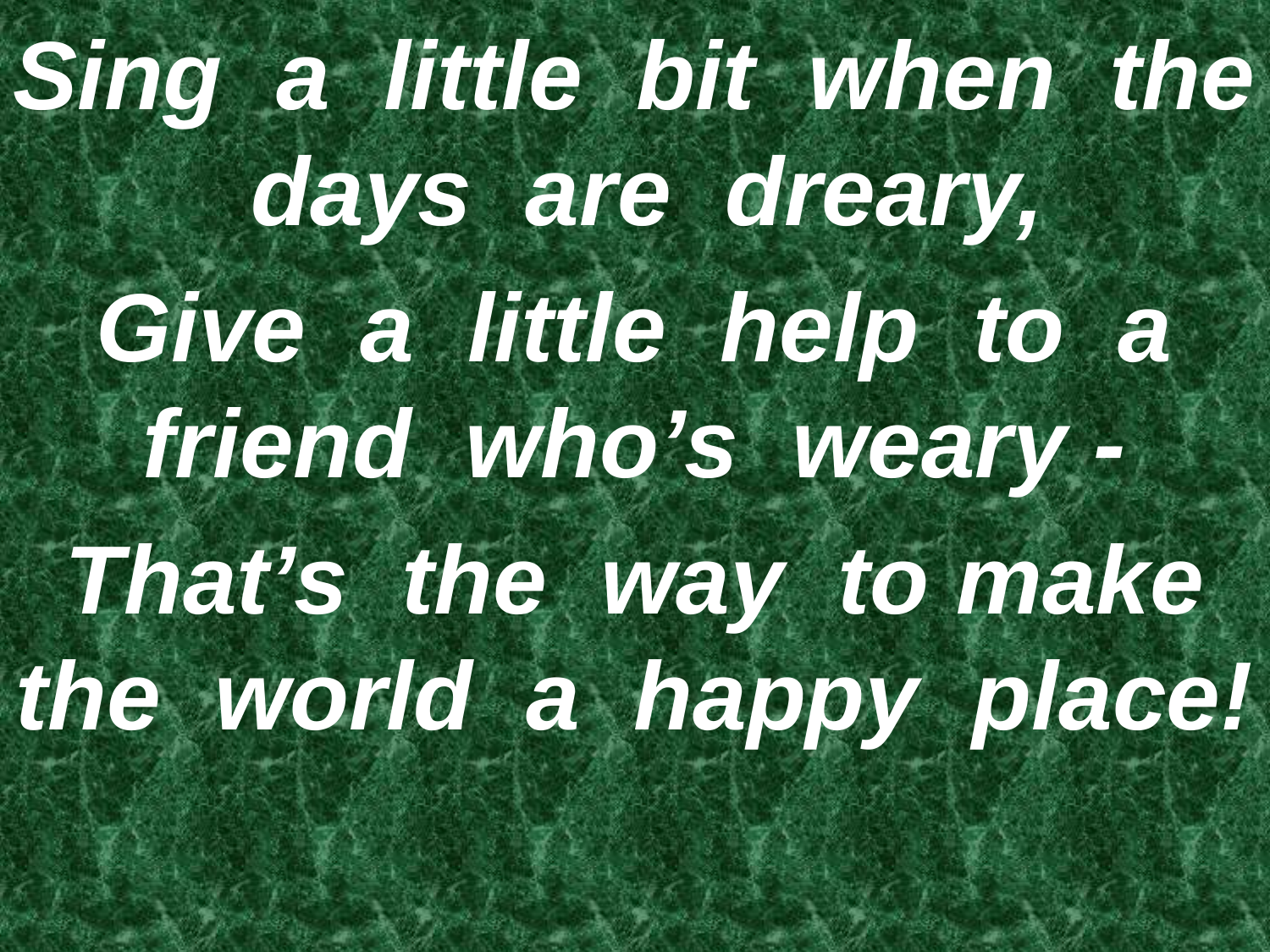

Sing  a  little  bit  when  the  days  are  dreary,
Give  a  little  help  to  a friend  who’s  weary -
That’s  the  way  to make the  world  a  happy  place!